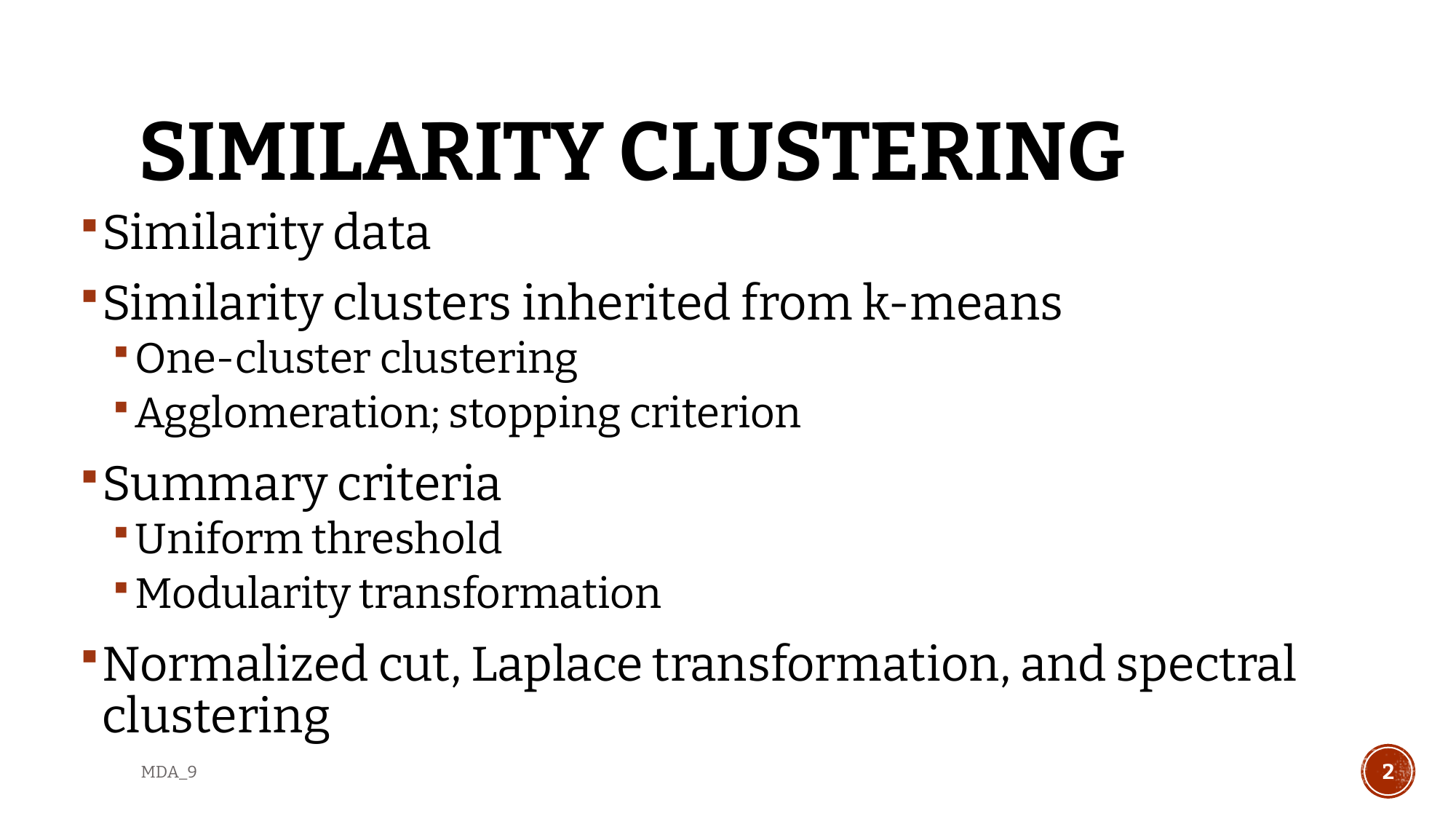

# Similarity clustering
Similarity data
Similarity clusters inherited from k-means
One-cluster clustering
Agglomeration; stopping criterion
Summary criteria
Uniform threshold
Modularity transformation
Normalized cut, Laplace transformation, and spectral clustering
MDA_9
2